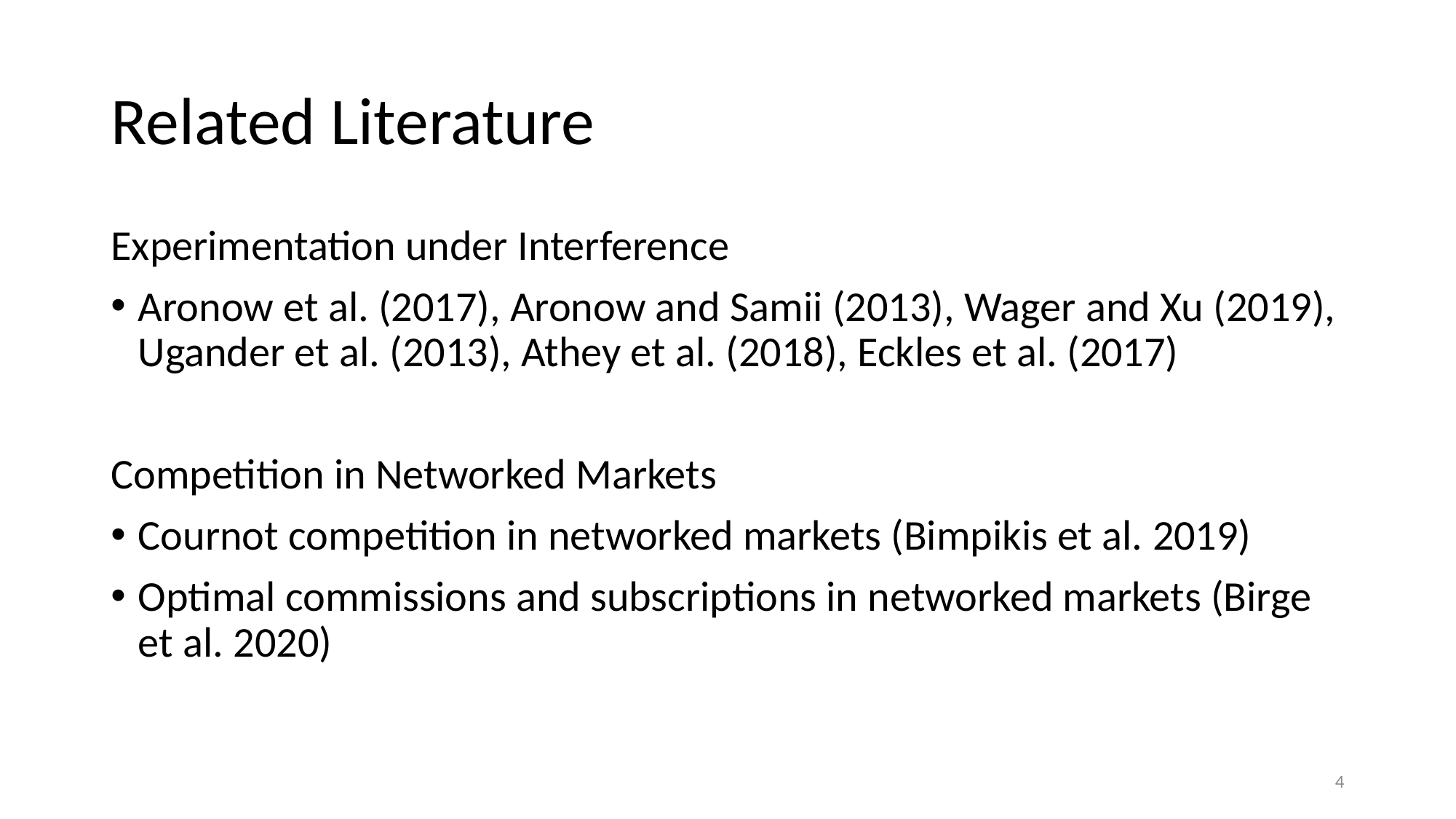

# Related Literature
Experimentation under Interference
Aronow et al. (2017), Aronow and Samii (2013), Wager and Xu (2019), Ugander et al. (2013), Athey et al. (2018), Eckles et al. (2017)

Competition in Networked Markets
Cournot competition in networked markets (Bimpikis et al. 2019)
Optimal commissions and subscriptions in networked markets (Birge et al. 2020)

4